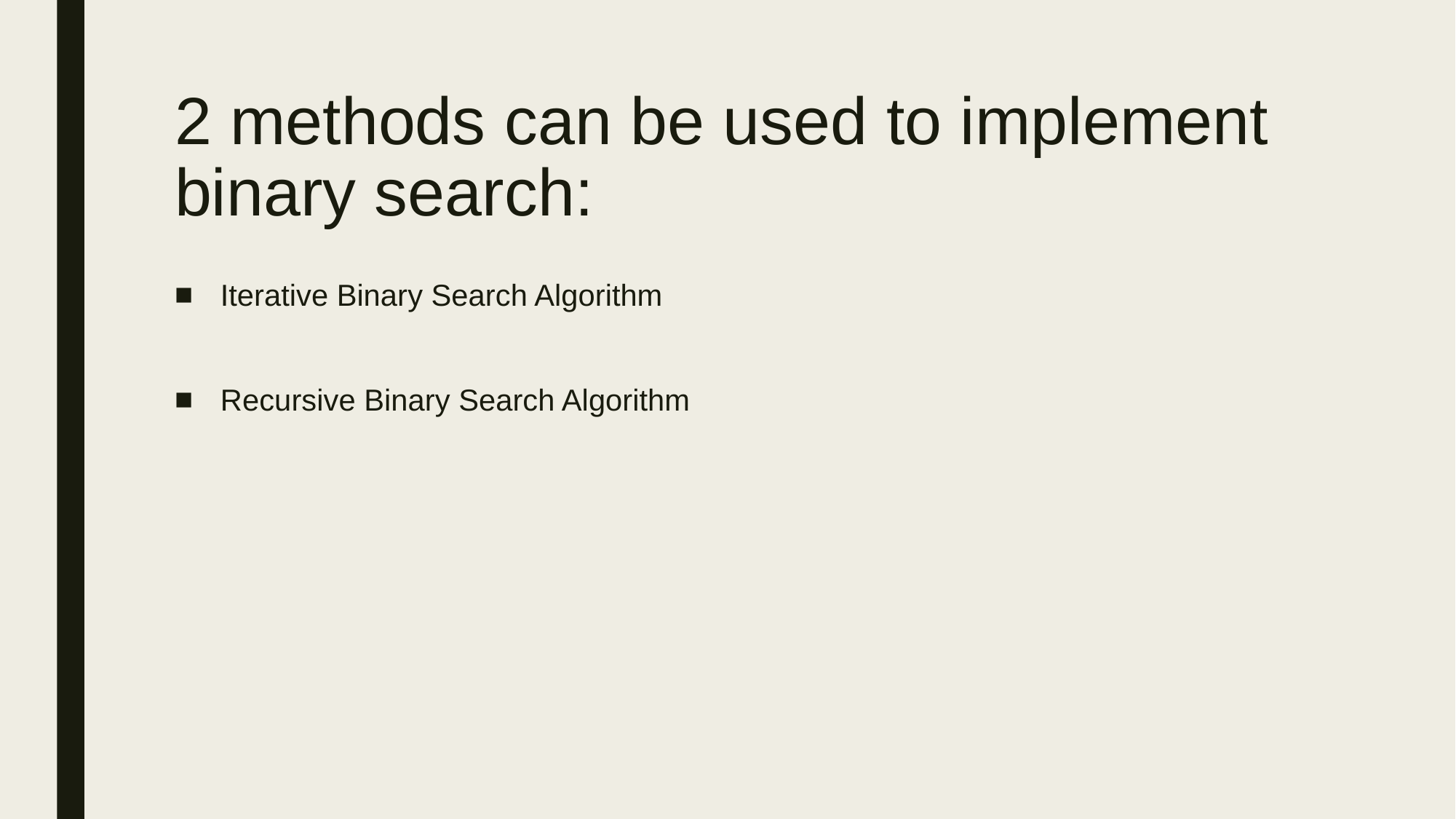

# 2 methods can be used to implement binary search:
Iterative Binary Search Algorithm

Recursive Binary Search Algorithm